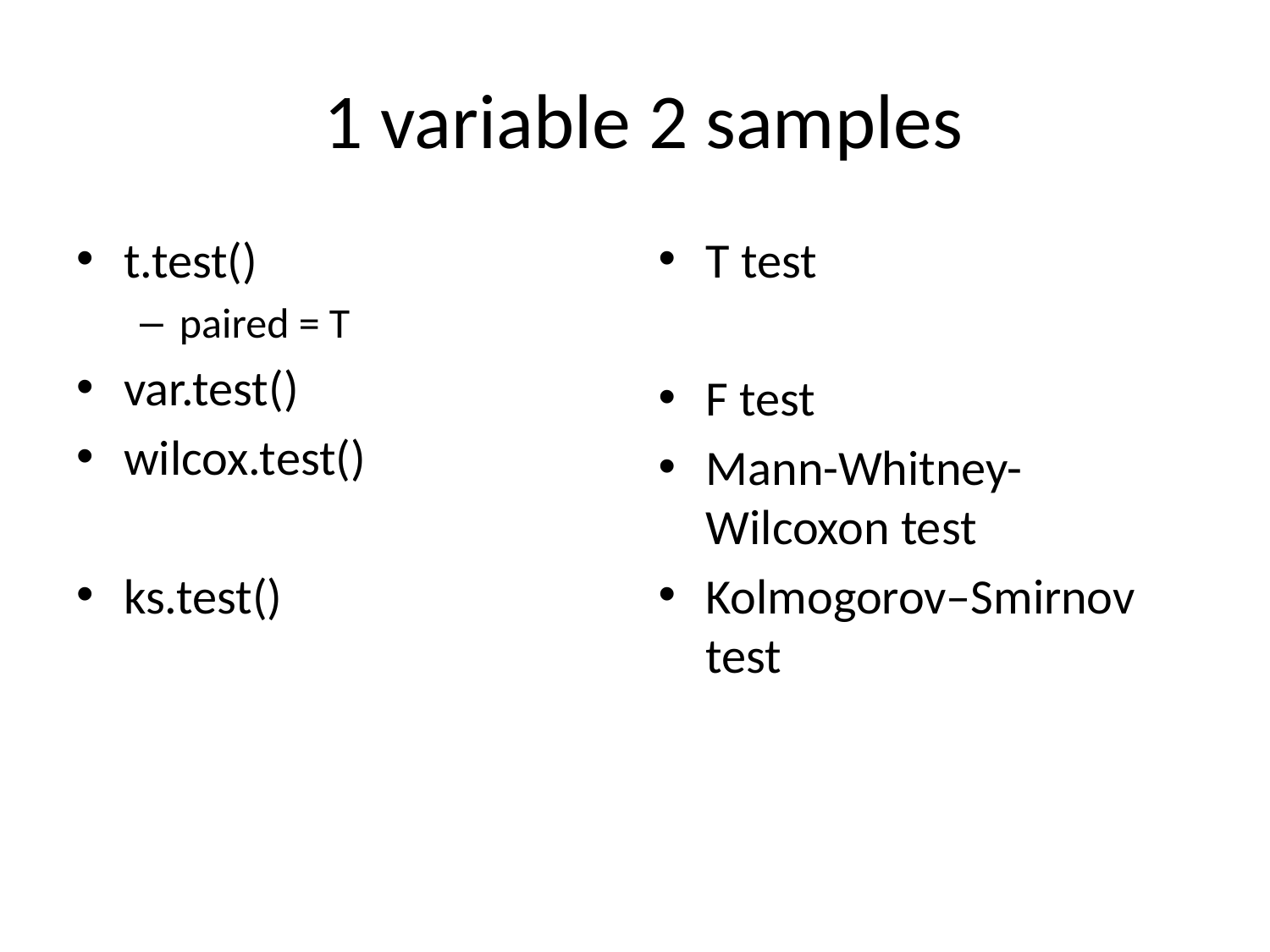

# 1 variable 2 samples
t.test()
paired = T
var.test()
wilcox.test()

ks.test()
T test

F test
Mann-Whitney-Wilcoxon test
Kolmogorov–Smirnov test